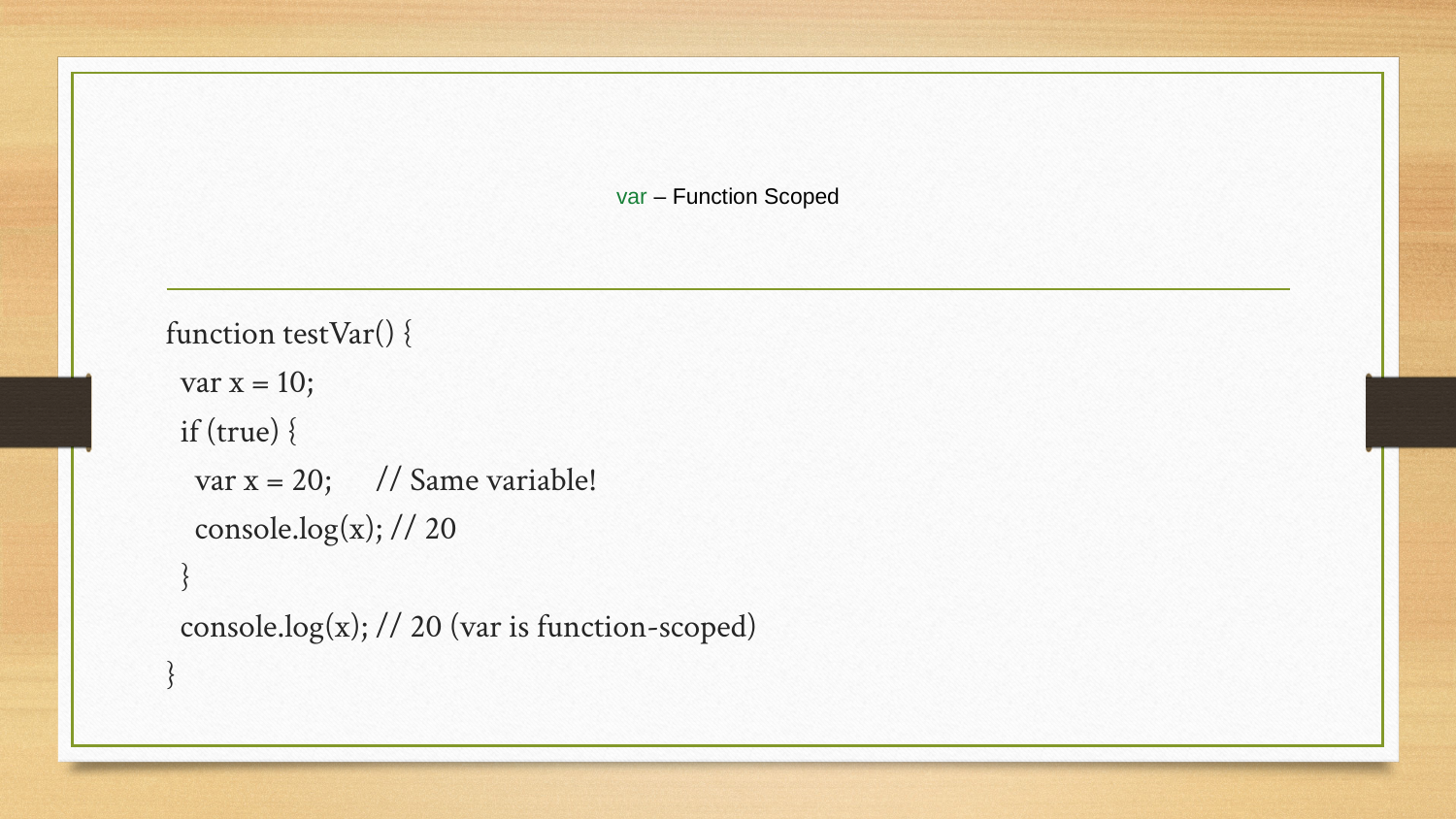

# var – Function Scoped
function testVar() {
  var x = 10;
  if (true) {
    var x = 20;      // Same variable!
    console.log(x); // 20
  }
  console.log(x); // 20 (var is function-scoped)
}